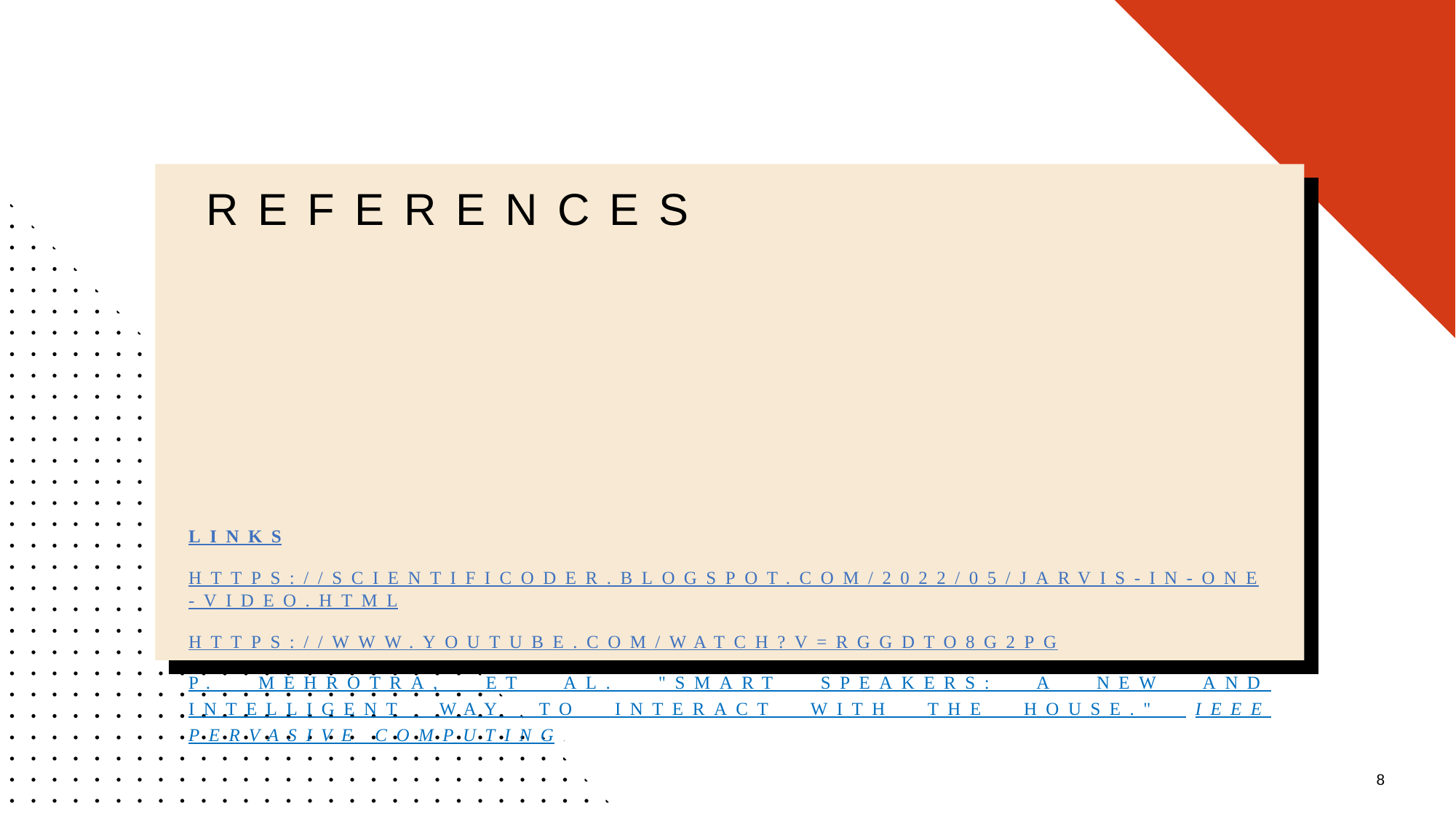

# References

Links
https://scientificoder.blogspot.com/2022/05/jarvis-in-one-video.html
https://www.youtube.com/watch?v=rgGDTO8g2Pg
P. Mehrotra, et al. "Smart Speakers: A New and Intelligent Way to Interact with the House." IEEE Pervasive Computing.

8